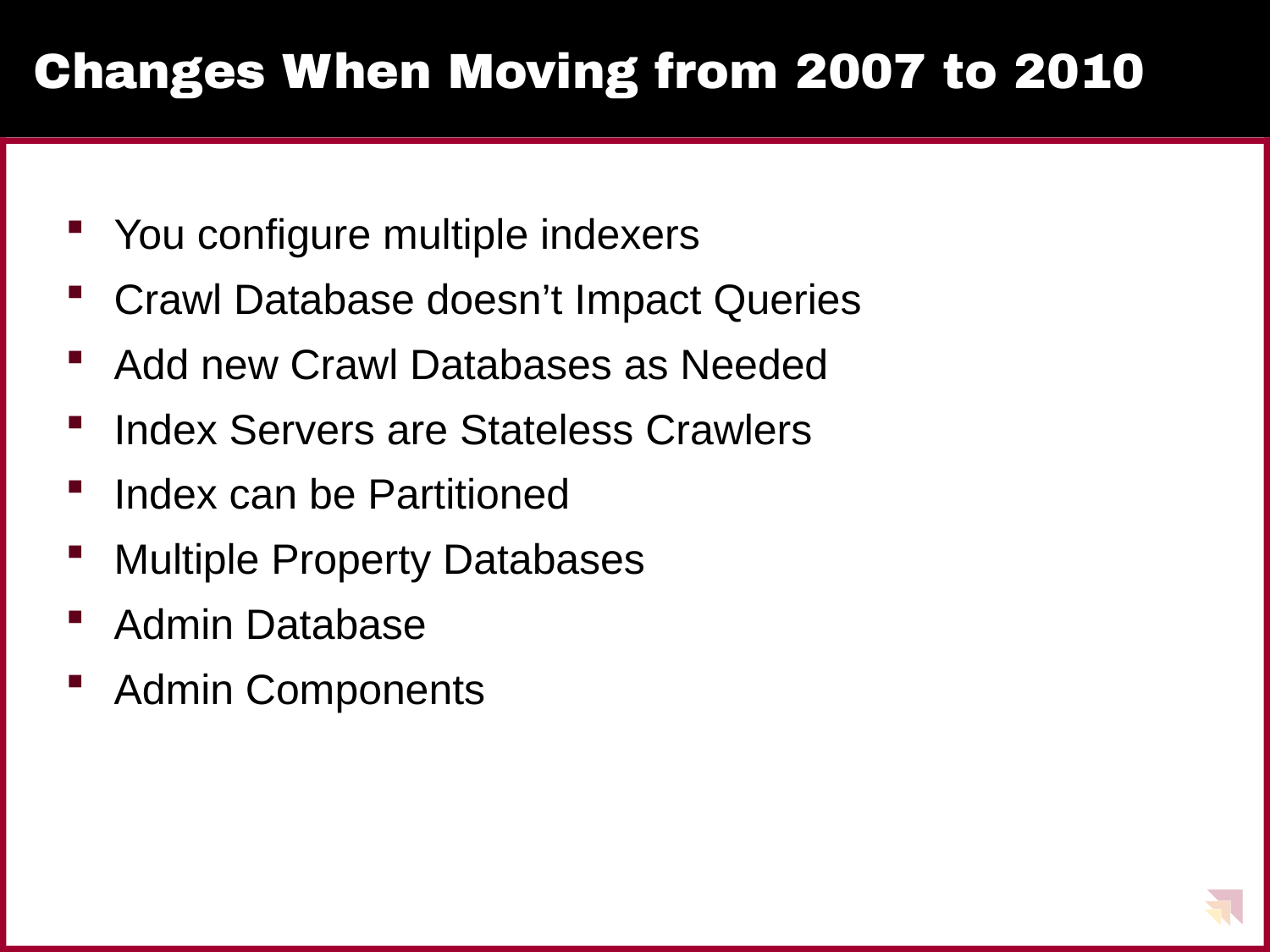

# Changes When Moving from 2007 to 2010
You configure multiple indexers
Crawl Database doesn’t Impact Queries
Add new Crawl Databases as Needed
Index Servers are Stateless Crawlers
Index can be Partitioned
Multiple Property Databases
Admin Database
Admin Components